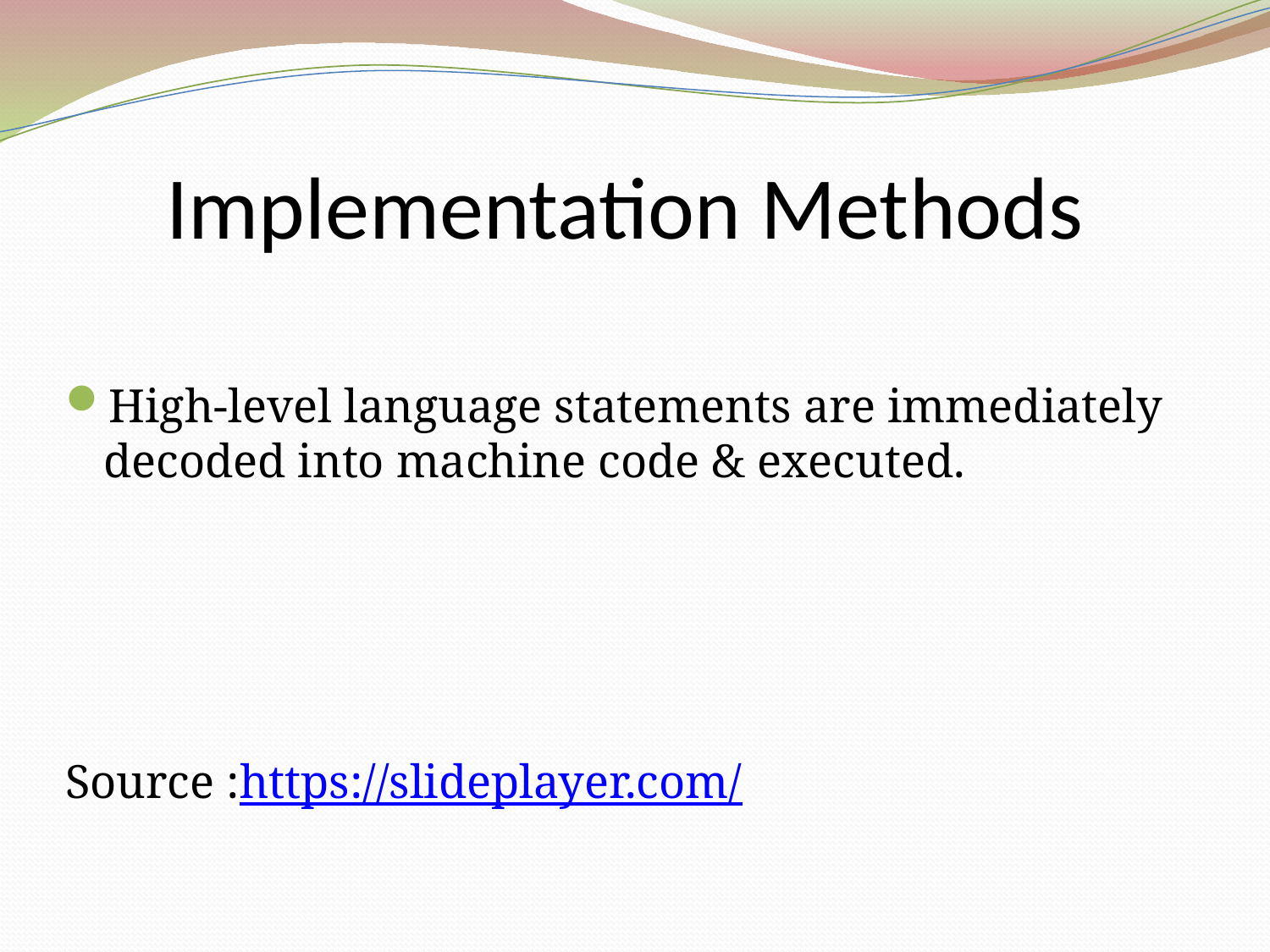

# Implementation Methods
High-level language statements are immediately decoded into machine code & executed.

Source :https://slideplayer.com/